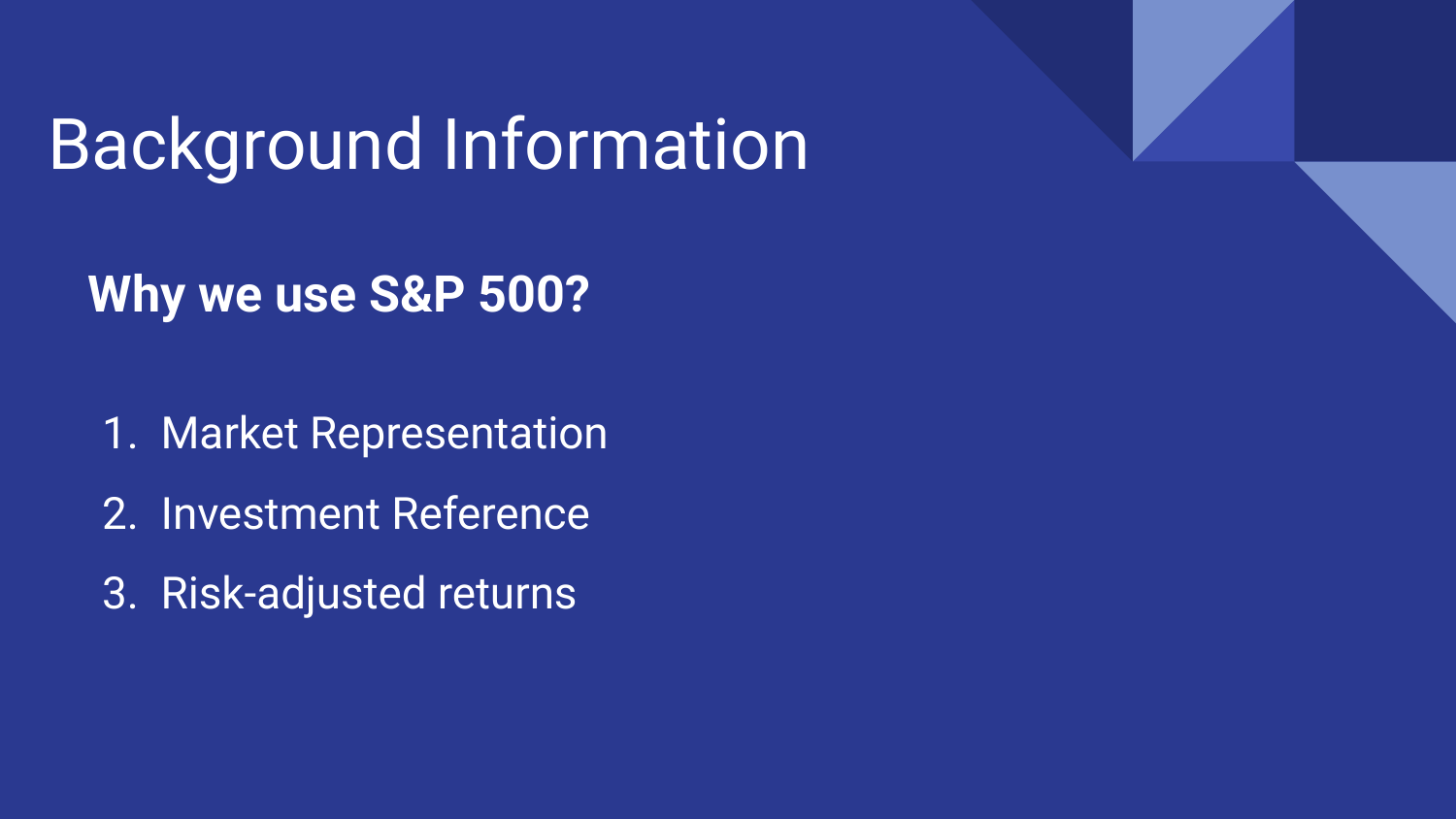

# Background Information
Why we use S&P 500?

Market Representation
Investment Reference
Risk-adjusted returns